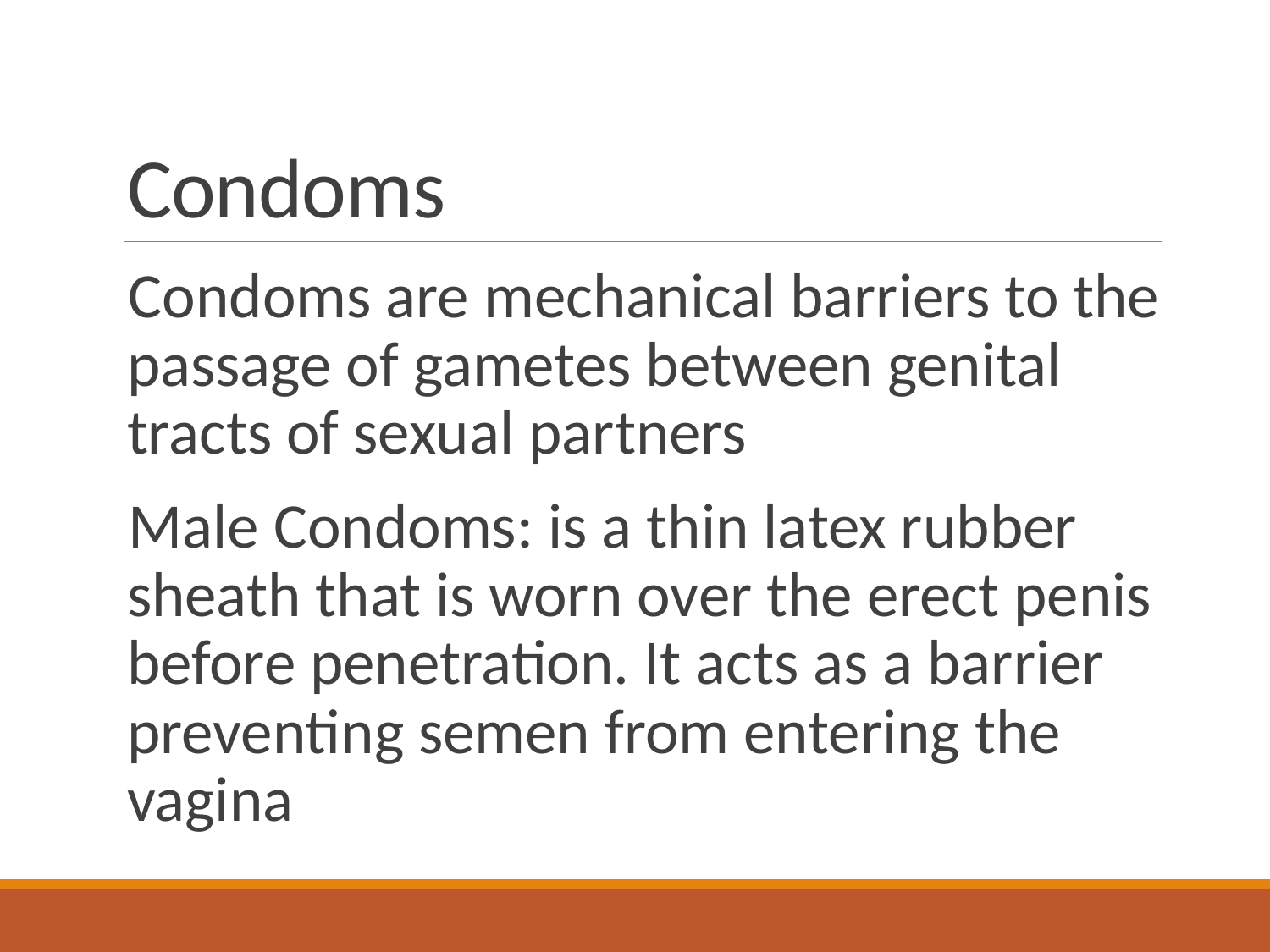

# Condoms
Condoms are mechanical barriers to the passage of gametes between genital tracts of sexual partners
Male Condoms: is a thin latex rubber sheath that is worn over the erect penis before penetration. It acts as a barrier preventing semen from entering the vagina